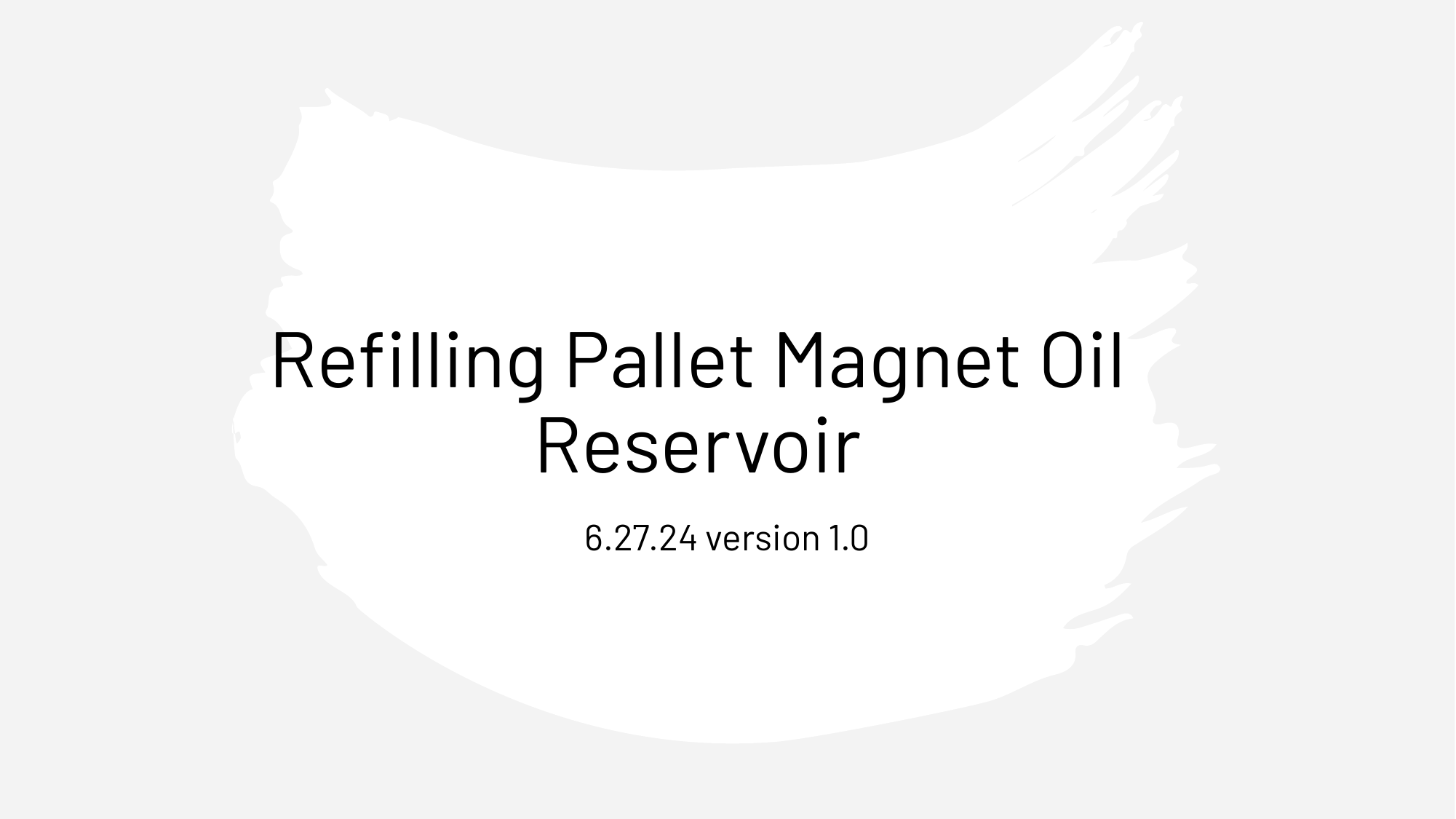

# Refilling Pallet Magnet Oil Reservoir
6.27.24 version 1.0